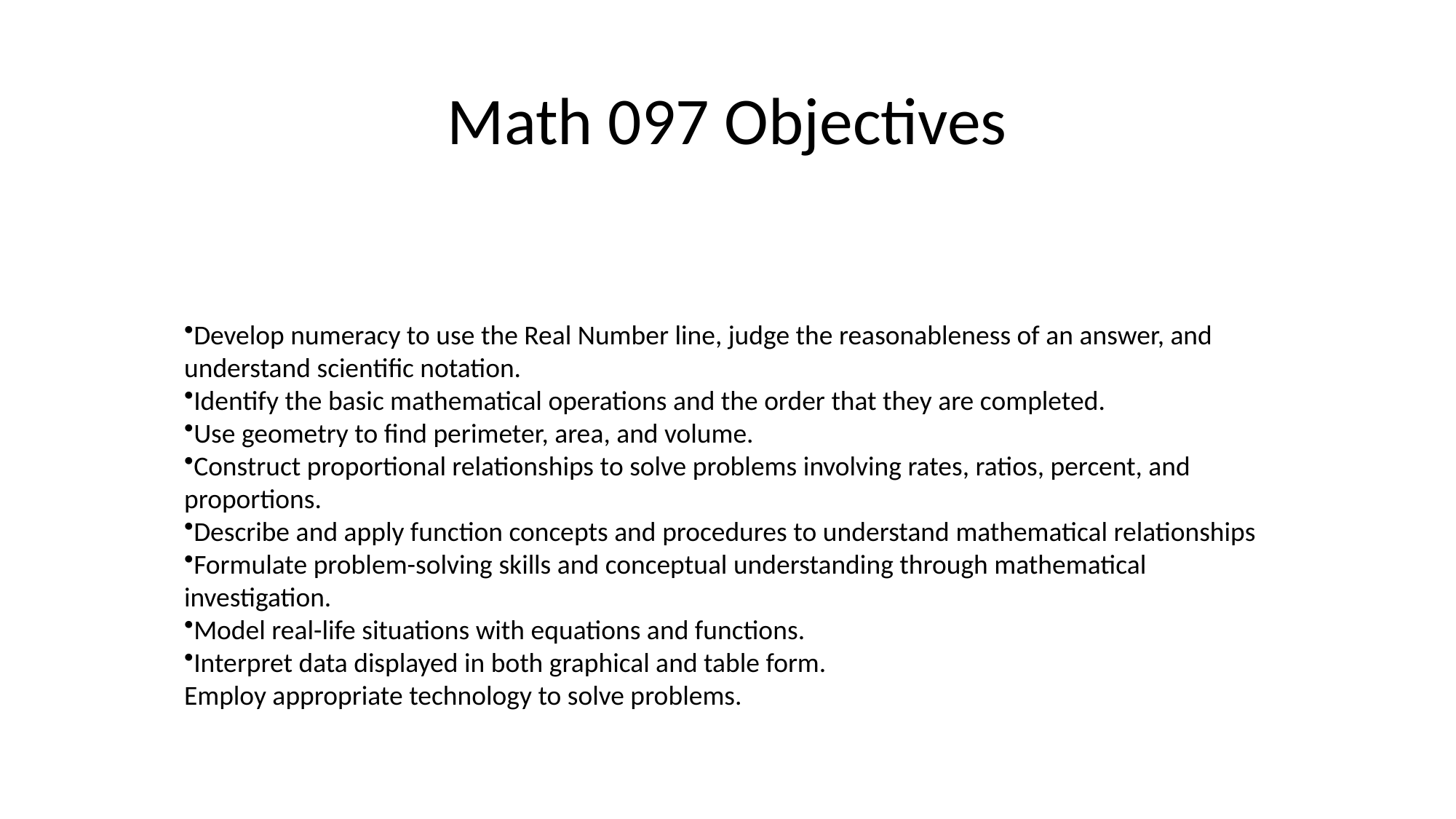

# Math 097 Objectives

Develop numeracy to use the Real Number line, judge the reasonableness of an answer, and understand scientific notation.
Identify the basic mathematical operations and the order that they are completed.
Use geometry to find perimeter, area, and volume.
Construct proportional relationships to solve problems involving rates, ratios, percent, and proportions.
Describe and apply function concepts and procedures to understand mathematical relationships
Formulate problem-solving skills and conceptual understanding through mathematical investigation.
Model real-life situations with equations and functions.
Interpret data displayed in both graphical and table form.
Employ appropriate technology to solve problems.